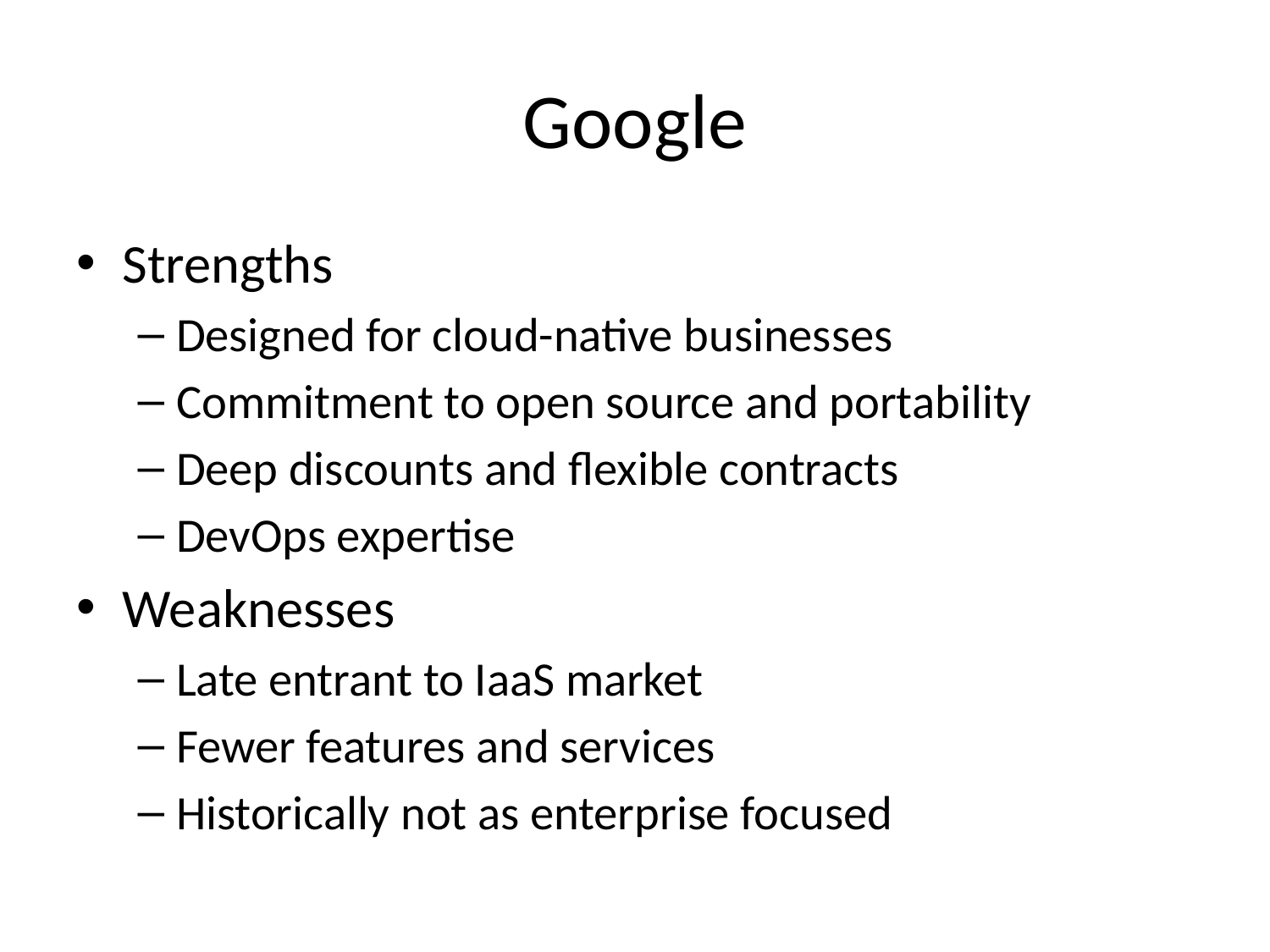

# Google
Strengths
Designed for cloud-native businesses
Commitment to open source and portability
Deep discounts and flexible contracts
DevOps expertise
Weaknesses
Late entrant to IaaS market
Fewer features and services
Historically not as enterprise focused